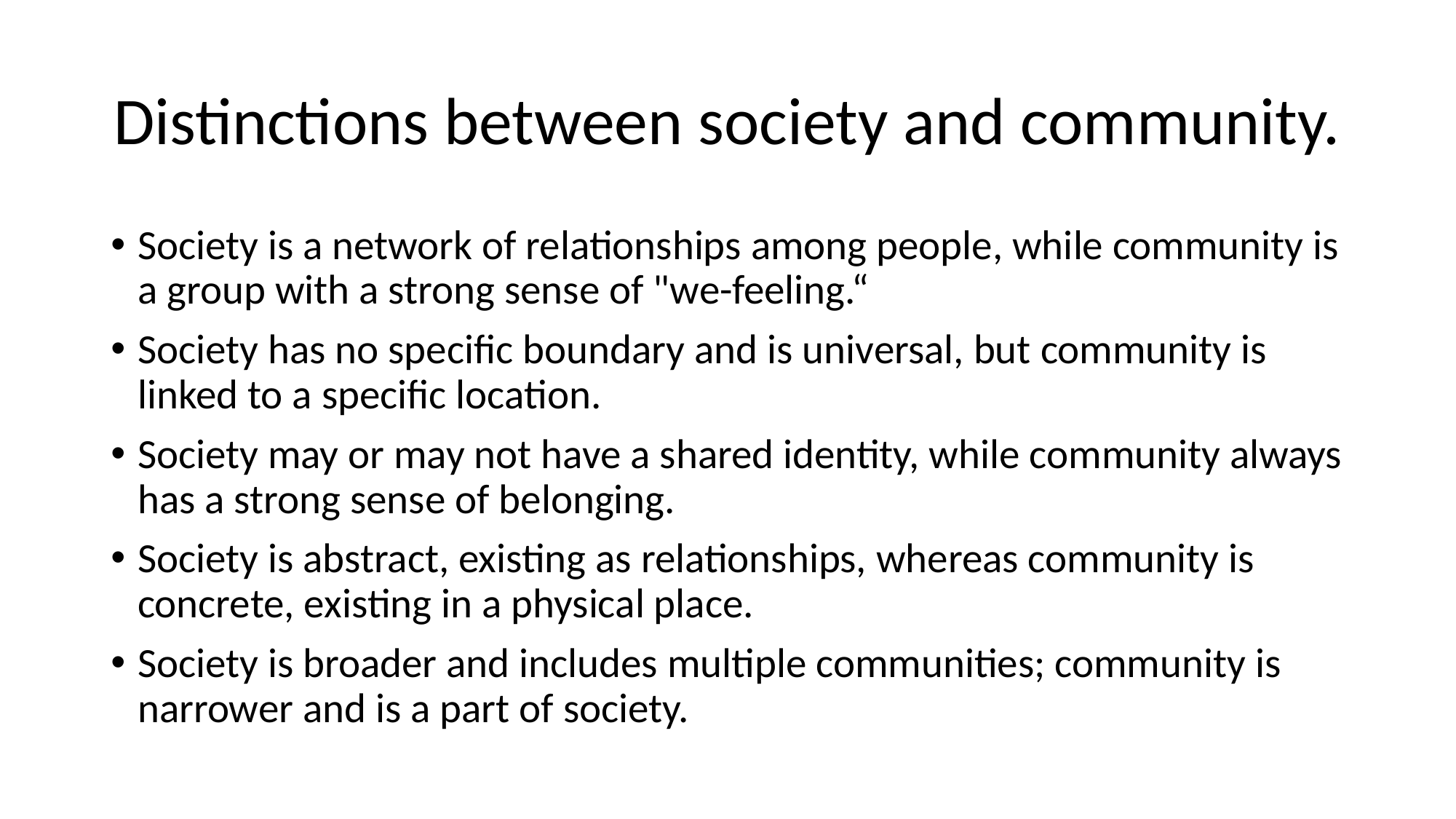

# Distinctions between society and community.
Society is a network of relationships among people, while community is a group with a strong sense of "we-feeling.“
Society has no specific boundary and is universal, but community is linked to a specific location.
Society may or may not have a shared identity, while community always has a strong sense of belonging.
Society is abstract, existing as relationships, whereas community is concrete, existing in a physical place.
Society is broader and includes multiple communities; community is narrower and is a part of society.